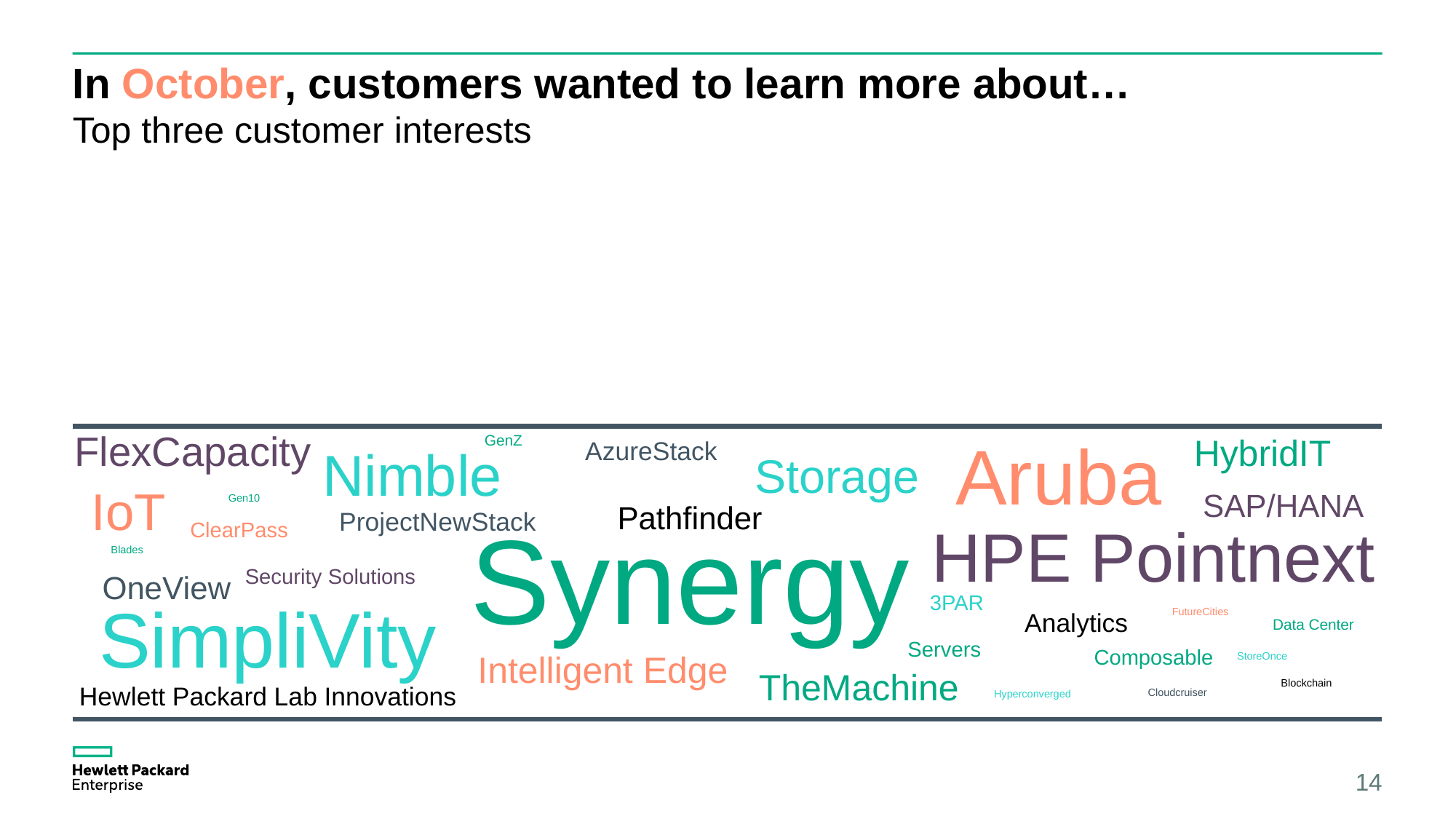

# In October, customers wanted to learn more about…
Top three customer interests

FlexCapacity
Aruba
Nimble
Storage
IoT
ClearPass
Synergy
HPE Pointnext
OneView
SimpliVity
Intelligent Edge
Cloudcruiser
AzureStack
Security Solutions
Analytics
TheMachine
HybridIT
Pathfinder
GenZ
SAP/HANA
Gen10
ProjectNewStack
Blades
3PAR
FutureCities
Data Center
Servers
Composable
StoreOnce
Blockchain
Hewlett Packard Lab Innovations
Hyperconverged
14